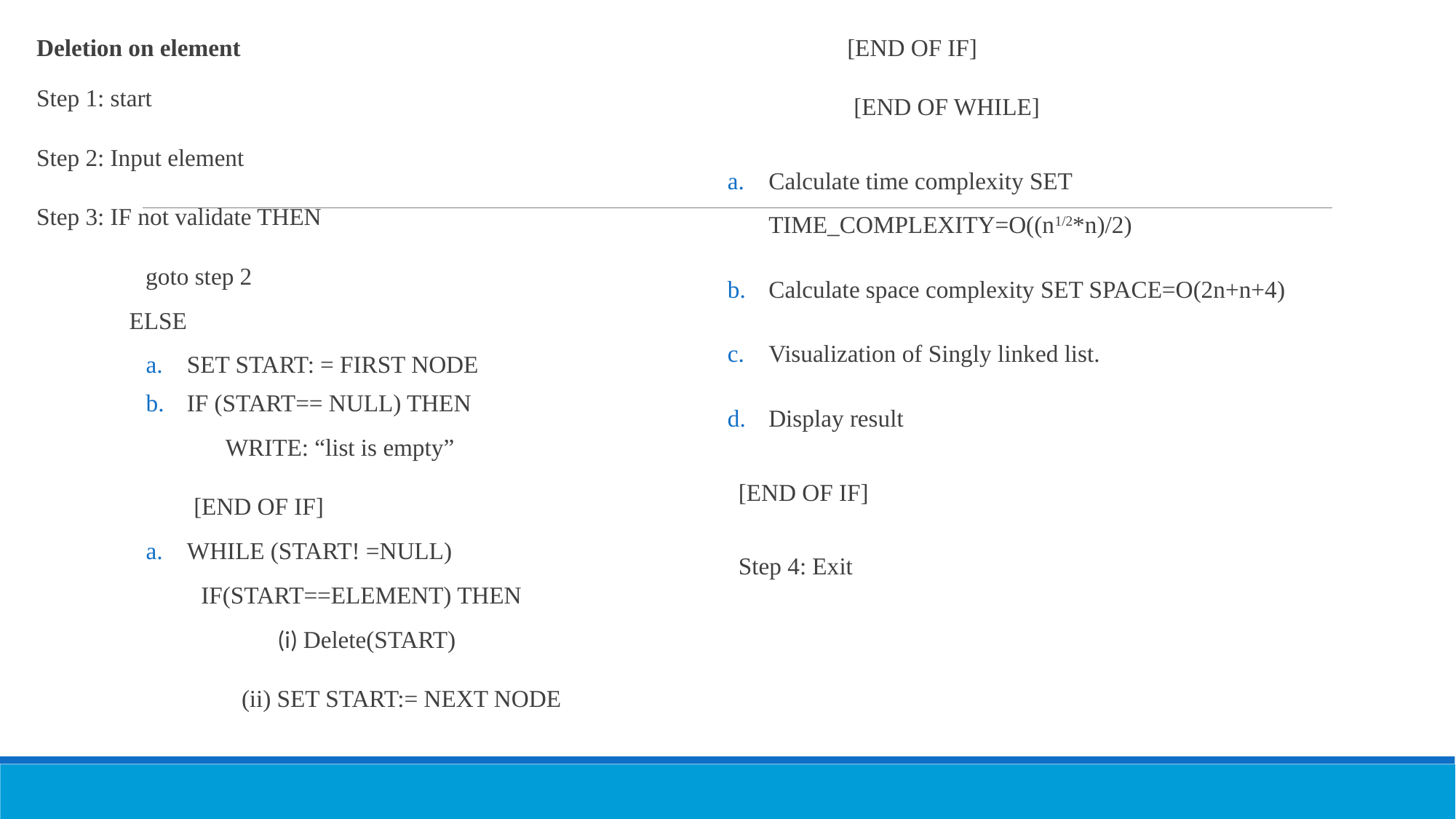

[END OF IF]
	 [END OF WHILE]
Calculate time complexity SET TIME_COMPLEXITY=O((n1/2*n)/2)
Calculate space complexity SET SPACE=O(2n+n+4)
Visualization of Singly linked list.
Display result
[END OF IF]
Step 4: Exit

Deletion on element
Step 1: start
Step 2: Input element
Step 3: IF not validate THEN
	goto step 2
      ELSE
SET START: = FIRST NODE
IF (START== NULL) THEN
        WRITE: “list is empty”
      	        [END OF IF]
WHILE (START! =NULL)
IF(START==ELEMENT) THEN
              (i) Delete(START)
                                    (ii) SET START:= NEXT NODE